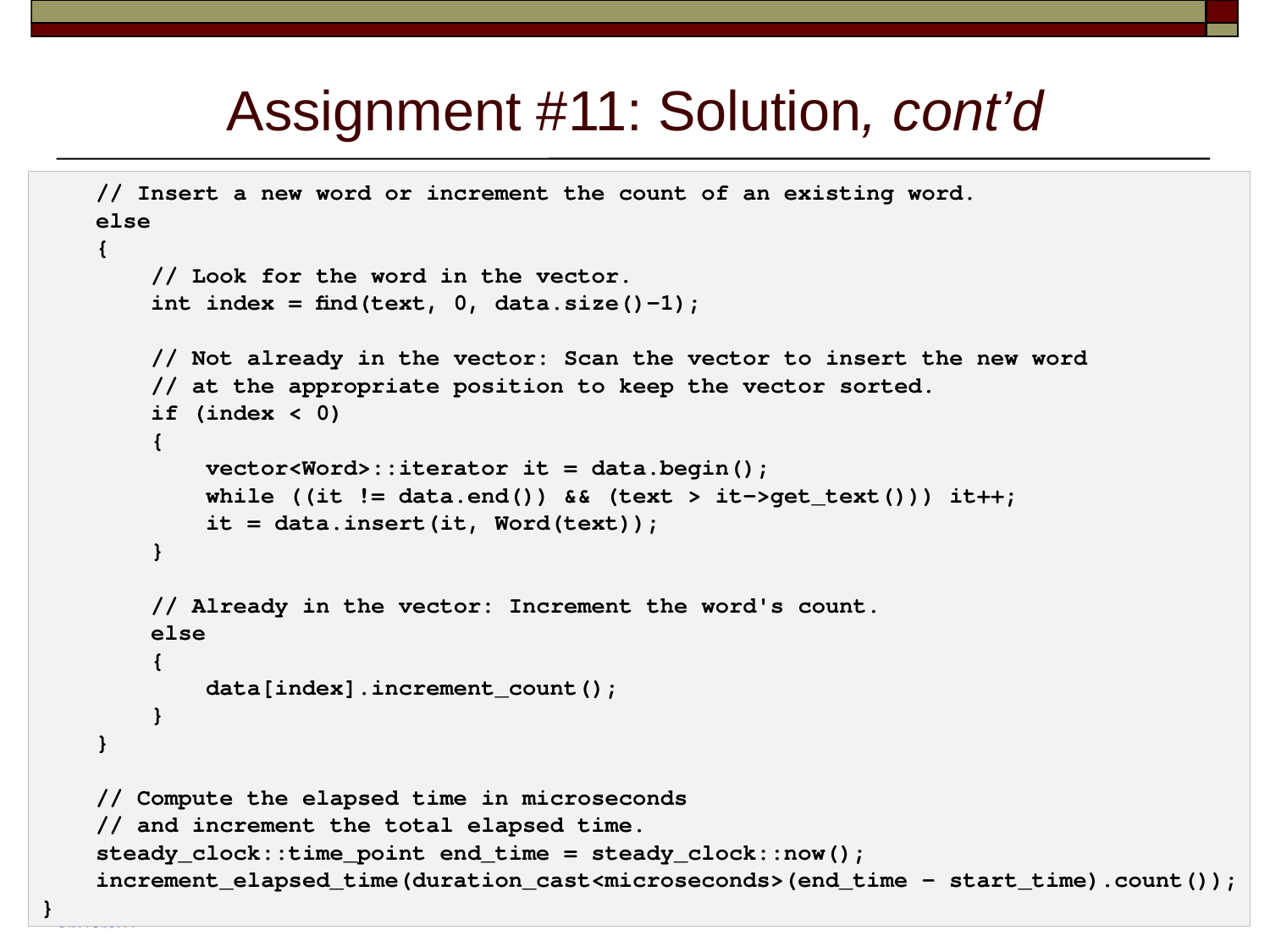

# Assignment #11: Solution, cont’d
    // Insert a new word or increment the count of an existing word.
    else
    {
        // Look for the word in the vector.
        int index = find(text, 0, data.size()-1);

        // Not already in the vector: Scan the vector to insert the new word
        // at the appropriate position to keep the vector sorted.
        if (index < 0)
        {
            vector<Word>::iterator it = data.begin();
            while ((it != data.end()) && (text > it->get_text())) it++;
            it = data.insert(it, Word(text));
        }
        // Already in the vector: Increment the word's count.
        else
        {
            data[index].increment_count();
        }
    }
    // Compute the elapsed time in microseconds
    // and increment the total elapsed time.
    steady_clock::time_point end_time = steady_clock::now();
    increment_elapsed_time(duration_cast<microseconds>(end_time - start_time).count());
}
9